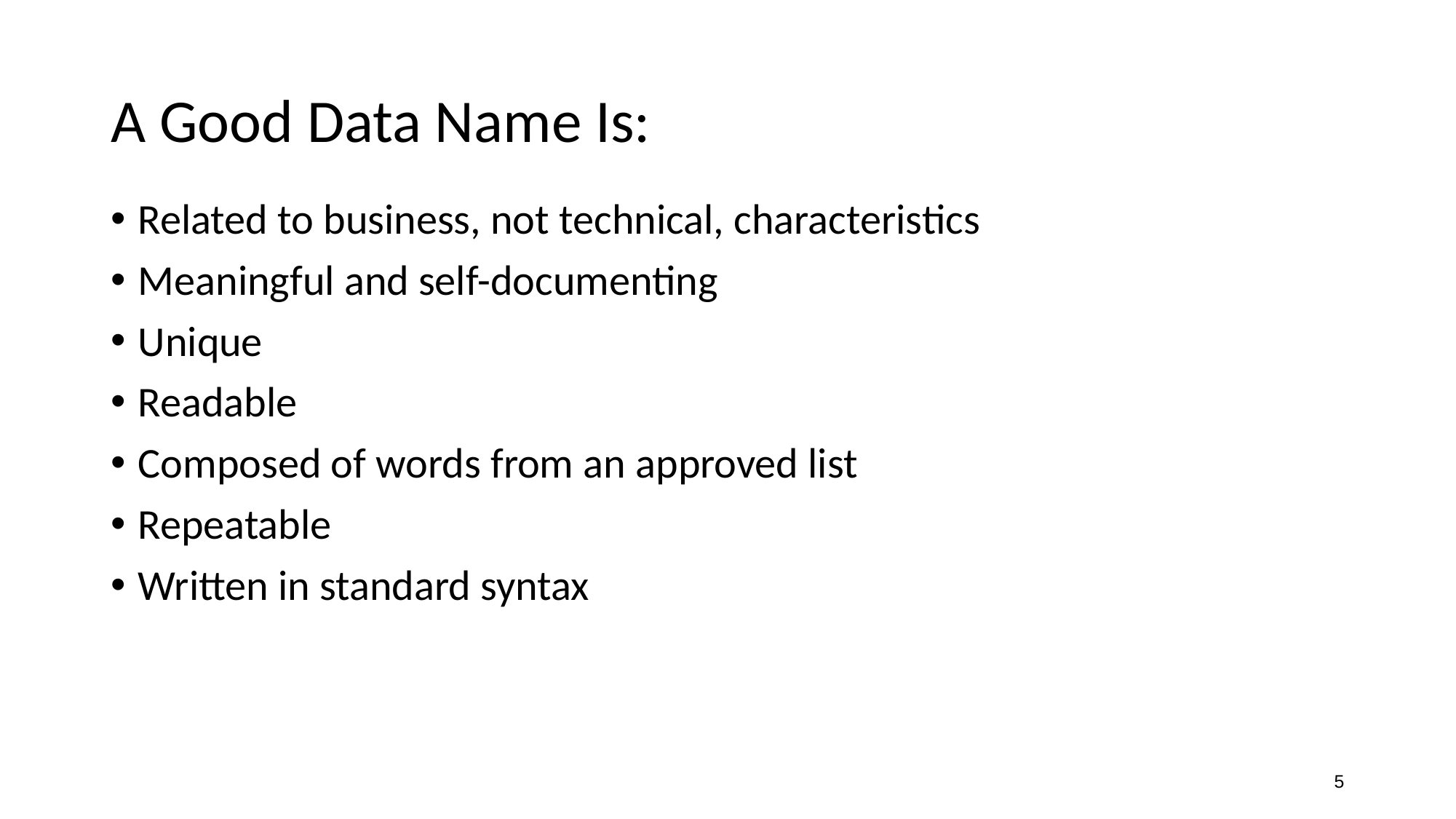

# A Good Data Name Is:
Related to business, not technical, characteristics
Meaningful and self-documenting
Unique
Readable
Composed of words from an approved list
Repeatable
Written in standard syntax

5